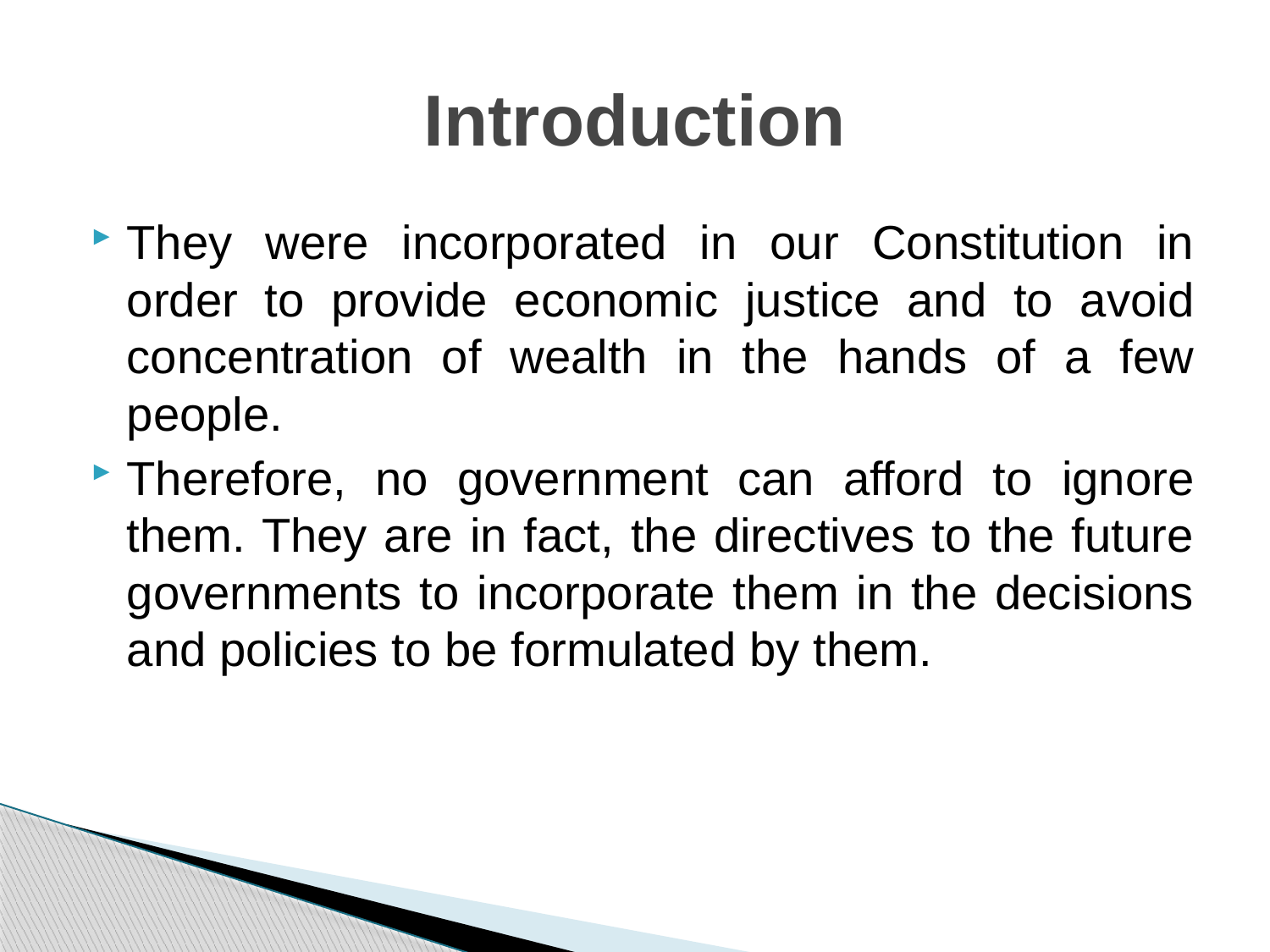

# Introduction
They were incorporated in our Constitution in order to provide economic justice and to avoid concentration of wealth in the hands of a few people.
Therefore, no government can afford to ignore them. They are in fact, the directives to the future governments to incorporate them in the decisions and policies to be formulated by them.